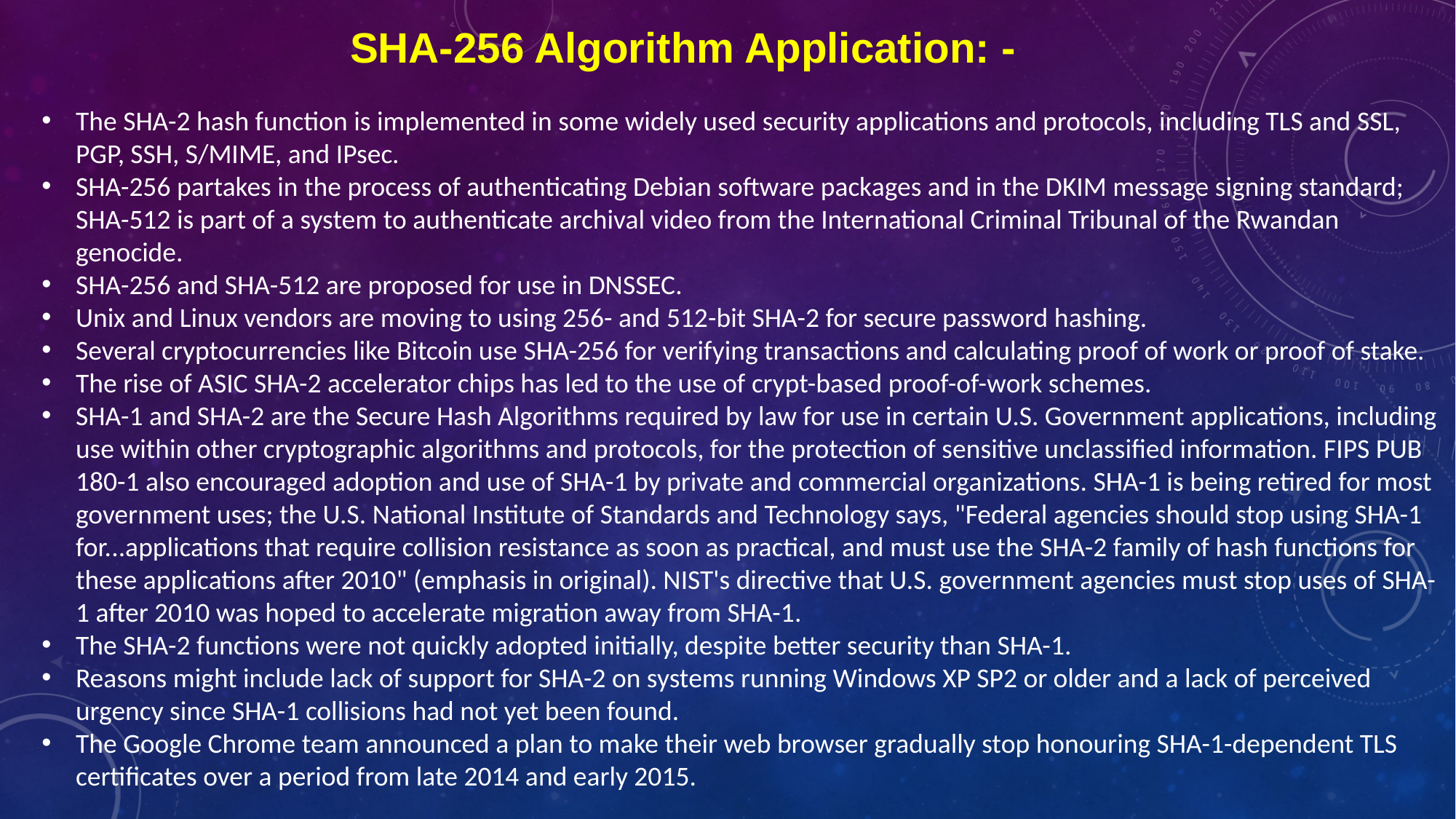

SHA-256 Algorithm Application: -
The SHA-2 hash function is implemented in some widely used security applications and protocols, including TLS and SSL, PGP, SSH, S/MIME, and IPsec.
SHA-256 partakes in the process of authenticating Debian software packages and in the DKIM message signing standard; SHA-512 is part of a system to authenticate archival video from the International Criminal Tribunal of the Rwandan genocide.
SHA-256 and SHA-512 are proposed for use in DNSSEC.
Unix and Linux vendors are moving to using 256- and 512-bit SHA-2 for secure password hashing.
Several cryptocurrencies like Bitcoin use SHA-256 for verifying transactions and calculating proof of work or proof of stake.
The rise of ASIC SHA-2 accelerator chips has led to the use of crypt-based proof-of-work schemes.
SHA-1 and SHA-2 are the Secure Hash Algorithms required by law for use in certain U.S. Government applications, including use within other cryptographic algorithms and protocols, for the protection of sensitive unclassified information. FIPS PUB 180-1 also encouraged adoption and use of SHA-1 by private and commercial organizations. SHA-1 is being retired for most government uses; the U.S. National Institute of Standards and Technology says, "Federal agencies should stop using SHA-1 for...applications that require collision resistance as soon as practical, and must use the SHA-2 family of hash functions for these applications after 2010" (emphasis in original). NIST's directive that U.S. government agencies must stop uses of SHA-1 after 2010 was hoped to accelerate migration away from SHA-1.
The SHA-2 functions were not quickly adopted initially, despite better security than SHA-1.
Reasons might include lack of support for SHA-2 on systems running Windows XP SP2 or older and a lack of perceived urgency since SHA-1 collisions had not yet been found.
The Google Chrome team announced a plan to make their web browser gradually stop honouring SHA-1-dependent TLS certificates over a period from late 2014 and early 2015.